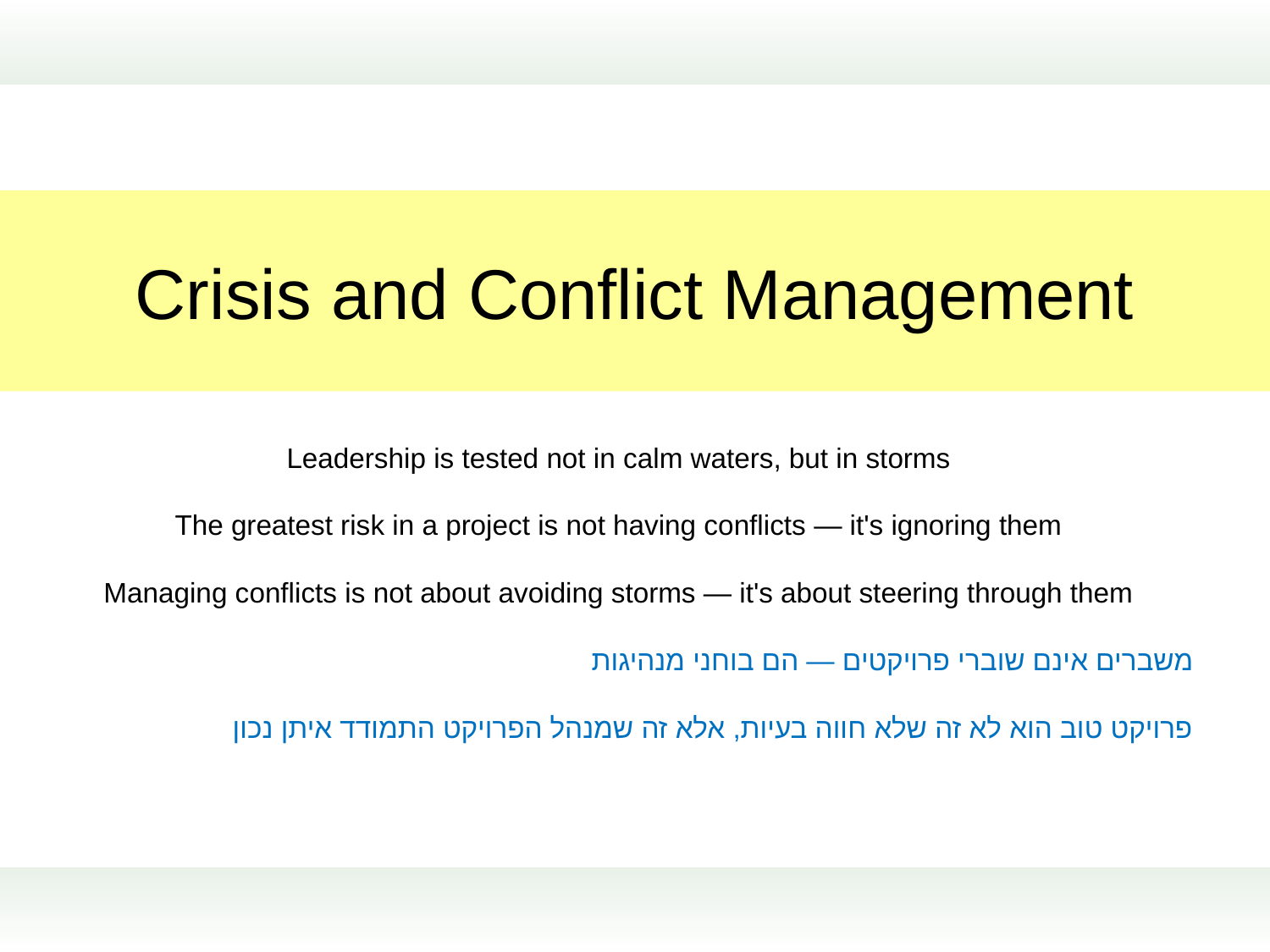

Crisis and Conflict Management
Leadership is tested not in calm waters, but in storms

The greatest risk in a project is not having conflicts — it's ignoring them

Managing conflicts is not about avoiding storms — it's about steering through them

משברים אינם שוברי פרויקטים — הם בוחני מנהיגות

פרויקט טוב הוא לא זה שלא חווה בעיות, אלא זה שמנהל הפרויקט התמודד איתן נכון